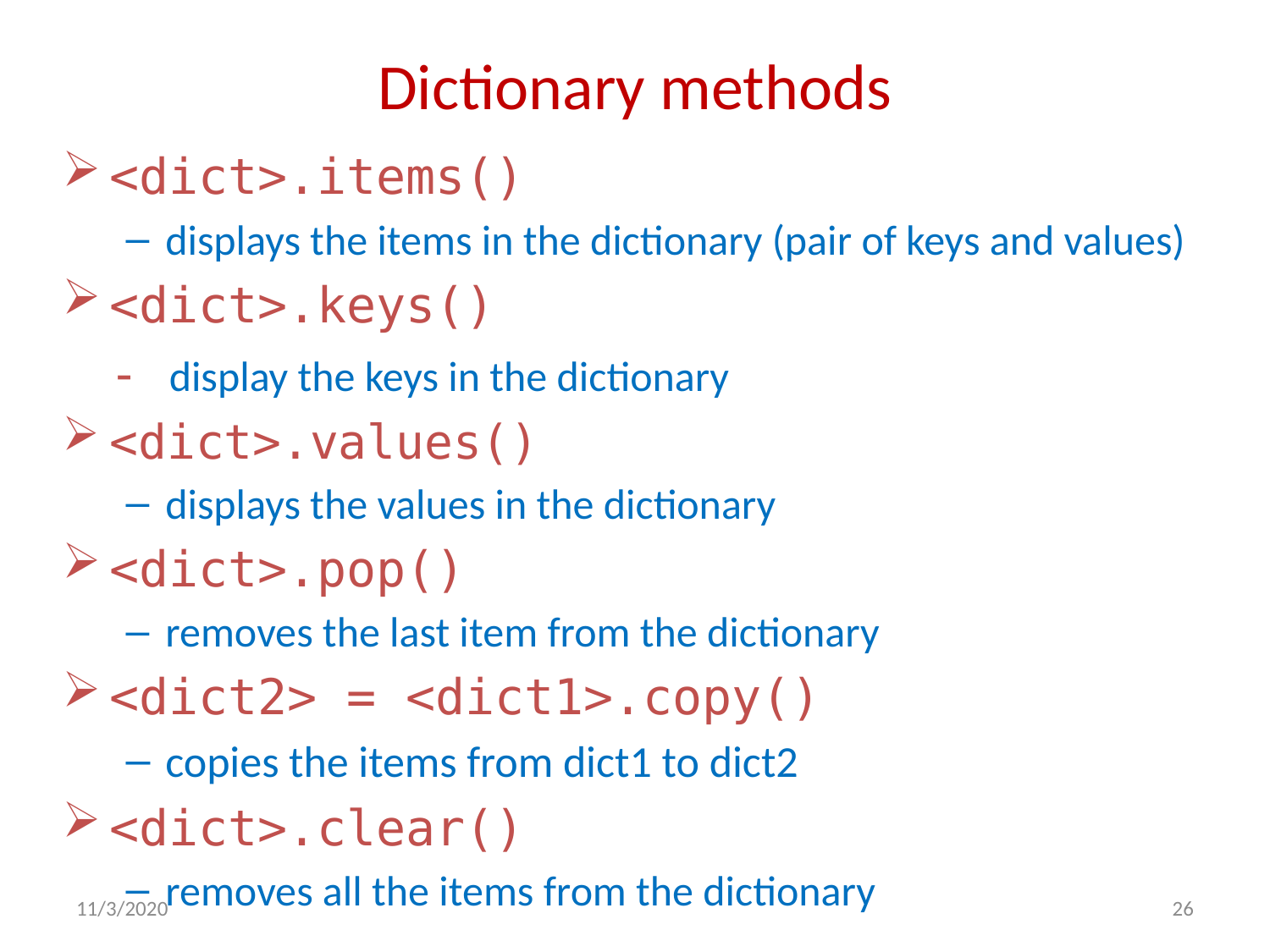

# Dictionary methods
<dict>.items()
displays the items in the dictionary (pair of keys and values)
<dict>.keys()
	- display the keys in the dictionary
<dict>.values()
displays the values in the dictionary
<dict>.pop()
removes the last item from the dictionary
<dict2> = <dict1>.copy()
copies the items from dict1 to dict2
<dict>.clear()
removes all the items from the dictionary
11/3/2020
26